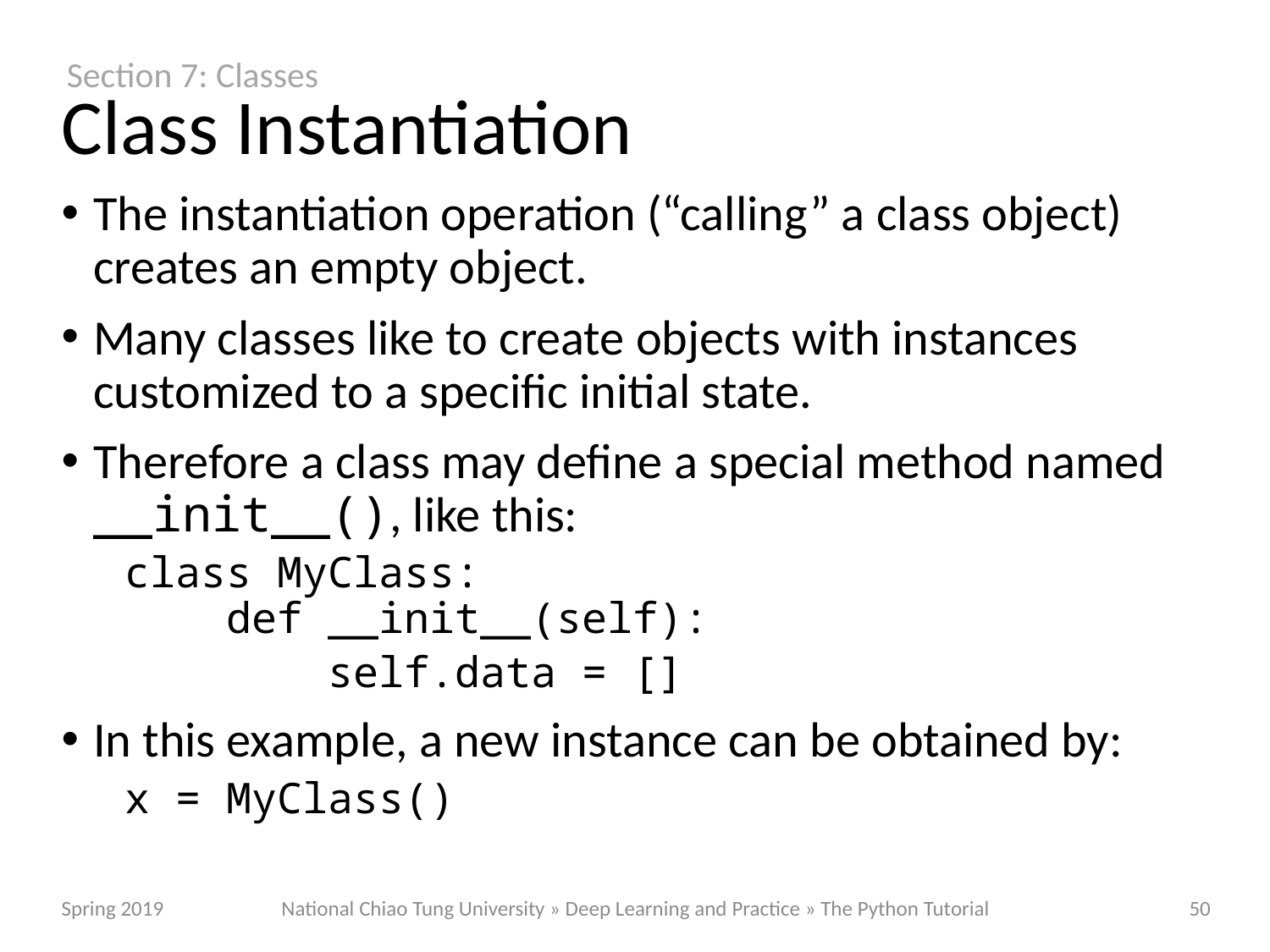

Section 7: Classes
# Class Instantiation
The instantiation operation (“calling” a class object) creates an empty object.
Many classes like to create objects with instances customized to a specific initial state.
Therefore a class may define a special method named __init__(), like this:
class MyClass:
    def __init__(self):
        self.data = []
In this example, a new instance can be obtained by:
x = MyClass()
National Chiao Tung University » Deep Learning and Practice » The Python Tutorial
Spring 2019
50